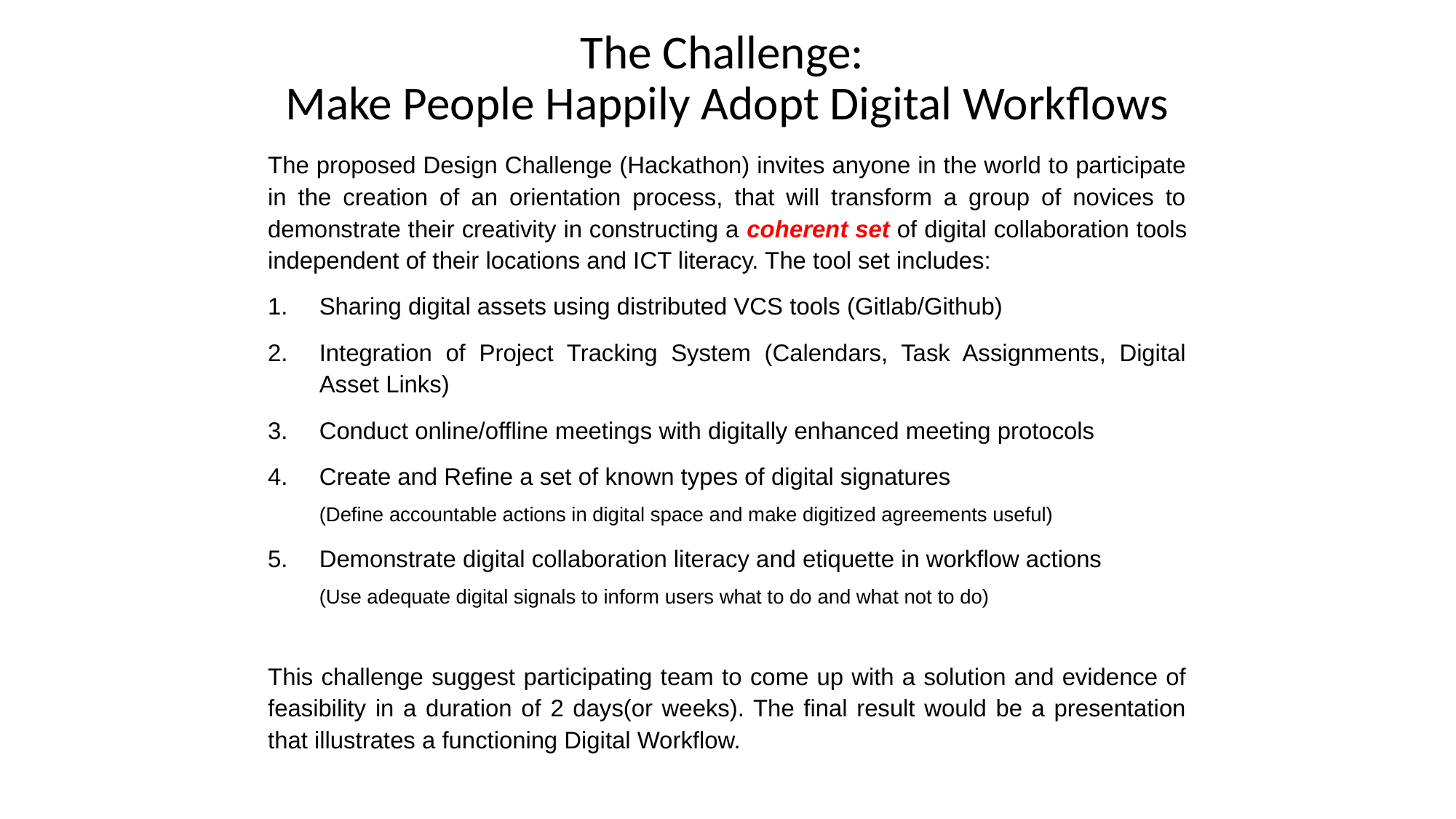

# The Challenge: Make People Happily Adopt Digital Workflows
The proposed Design Challenge (Hackathon) invites anyone in the world to participate in the creation of an orientation process, that will transform a group of novices to demonstrate their creativity in constructing a coherent set of digital collaboration tools independent of their locations and ICT literacy. The tool set includes:
Sharing digital assets using distributed VCS tools (Gitlab/Github)
Integration of Project Tracking System (Calendars, Task Assignments, Digital Asset Links)
Conduct online/offline meetings with digitally enhanced meeting protocols
Create and Refine a set of known types of digital signatures
(Define accountable actions in digital space and make digitized agreements useful)
Demonstrate digital collaboration literacy and etiquette in workflow actions
(Use adequate digital signals to inform users what to do and what not to do)

This challenge suggest participating team to come up with a solution and evidence of feasibility in a duration of 2 days(or weeks). The final result would be a presentation that illustrates a functioning Digital Workflow.